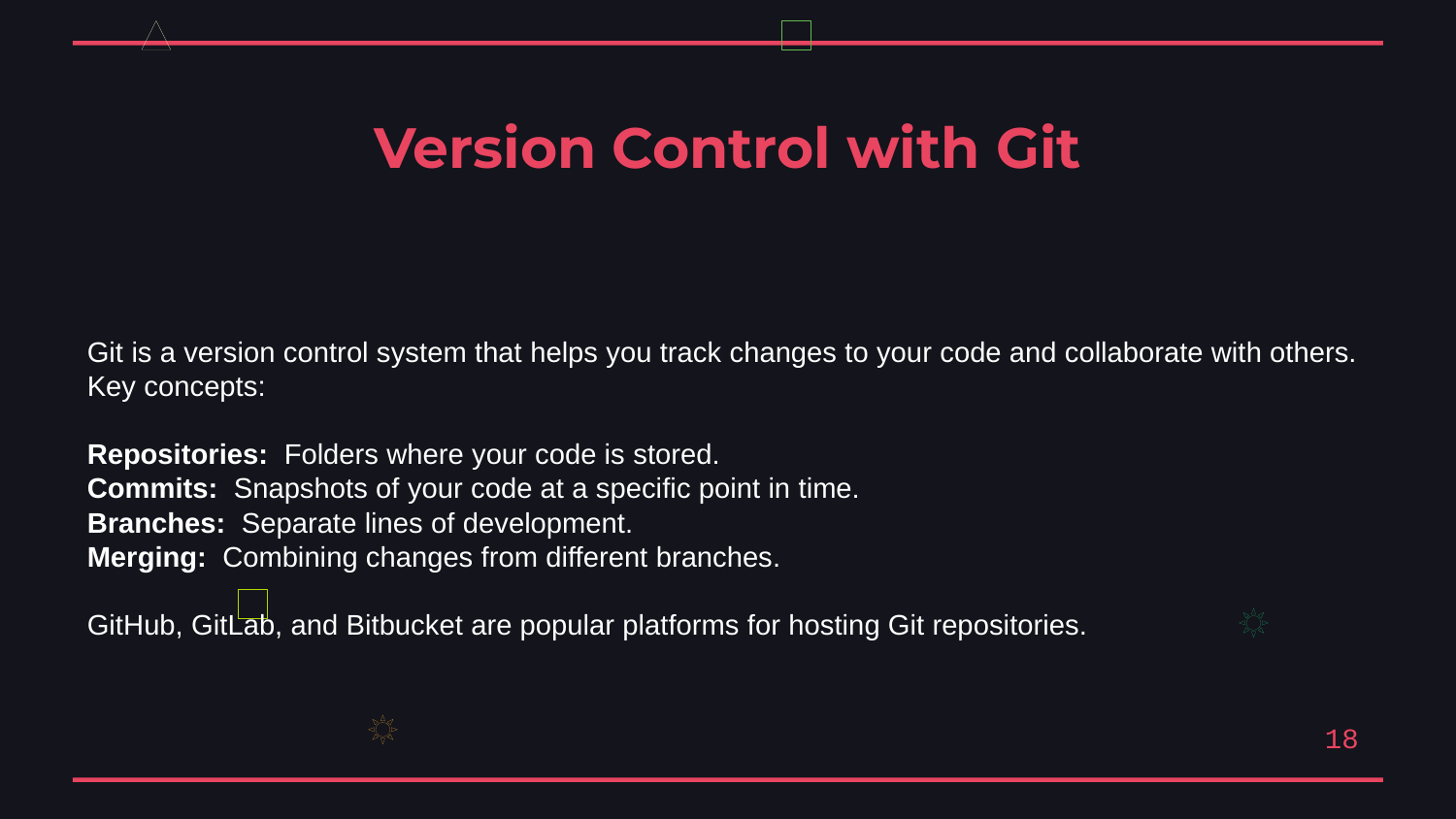

Version Control with Git
Git is a version control system that helps you track changes to your code and collaborate with others.
Key concepts:

Repositories:  Folders where your code is stored.
Commits:  Snapshots of your code at a specific point in time.
Branches:  Separate lines of development.
Merging:  Combining changes from different branches.

GitHub, GitLab, and Bitbucket are popular platforms for hosting Git repositories.

18